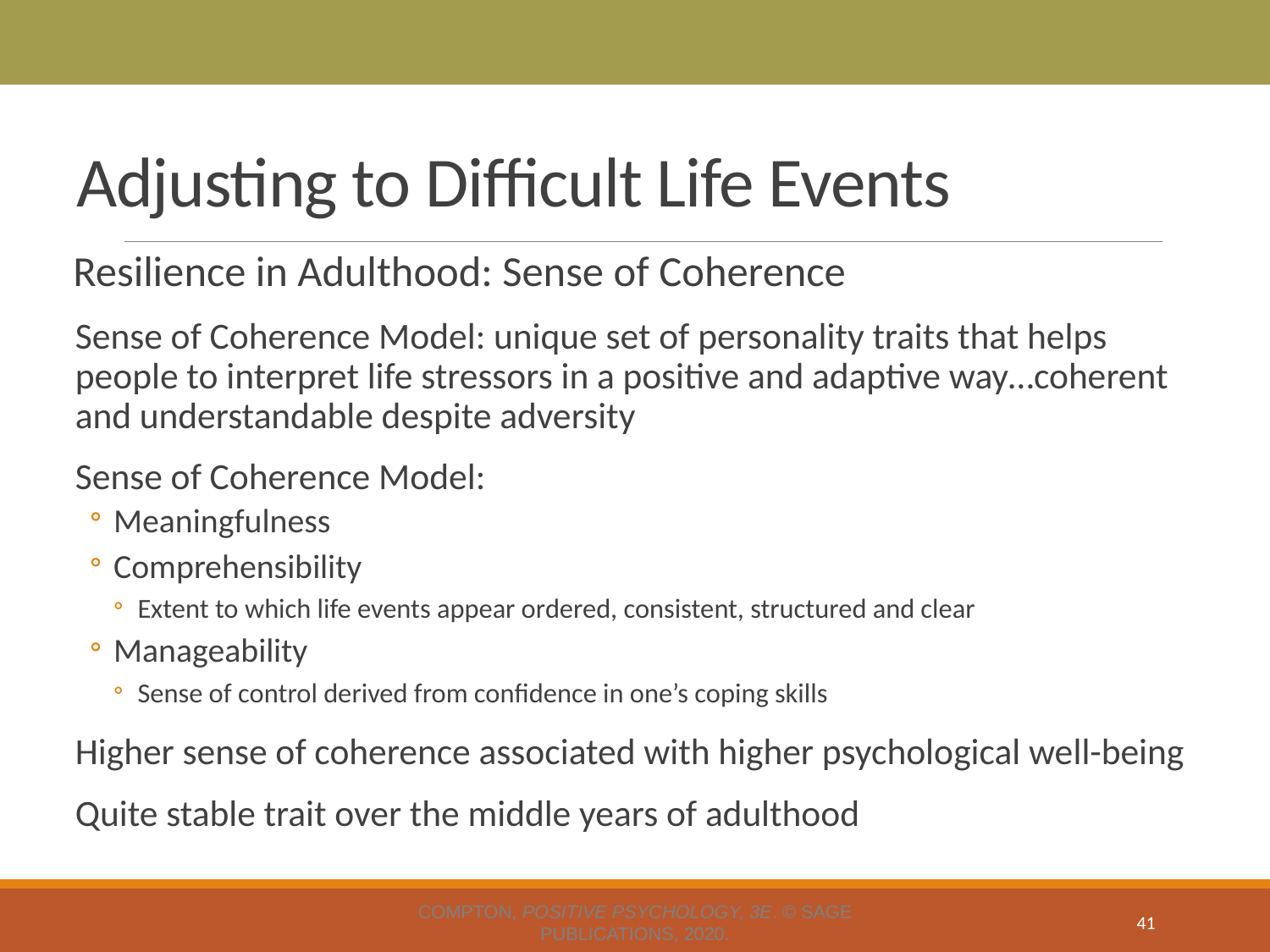

# Adjusting to Difficult Life Events
 Resilience in Adulthood: Sense of Coherence
Sense of Coherence Model: unique set of personality traits that helps people to interpret life stressors in a positive and adaptive way…coherent and understandable despite adversity
Sense of Coherence Model:
Meaningfulness
Comprehensibility
Extent to which life events appear ordered, consistent, structured and clear
Manageability
Sense of control derived from confidence in one’s coping skills
Higher sense of coherence associated with higher psychological well-being
Quite stable trait over the middle years of adulthood

Compton, Positive Psychology, 3e. © SAGE Publications, 2020.
41